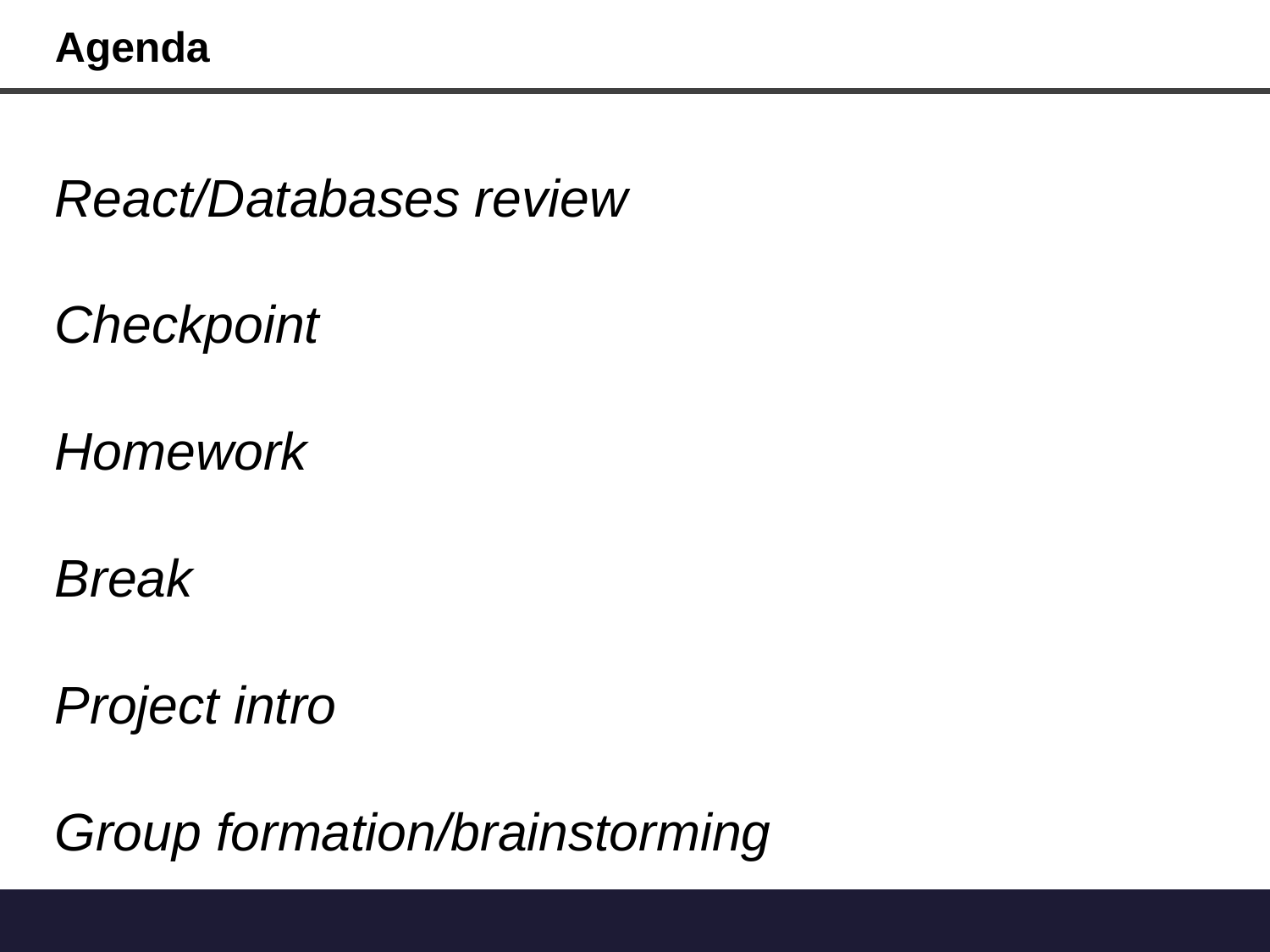

Agenda
React/Databases review

Checkpoint

Homework

Break

Project intro

Group formation/brainstorming